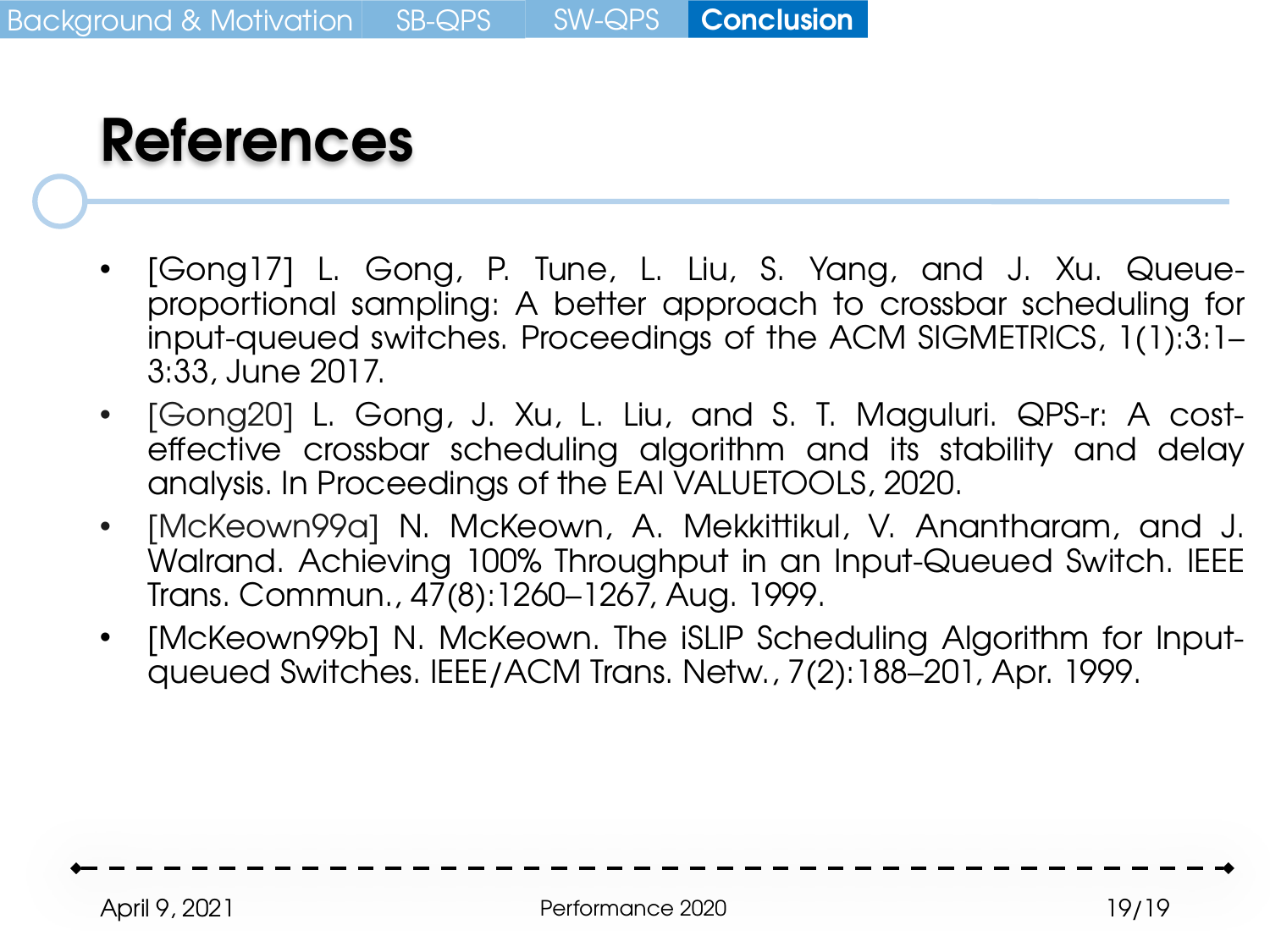

SW-QPS
Background & Motivation
SB-QPS
Conclusion
# References
[Gong17] L. Gong, P. Tune, L. Liu, S. Yang, and J. Xu. Queue-proportional sampling: A better approach to crossbar scheduling for input-queued switches. Proceedings of the ACM SIGMETRICS, 1(1):3:1–3:33, June 2017.
[Gong20] L. Gong, J. Xu, L. Liu, and S. T. Maguluri. QPS-r: A cost-effective crossbar scheduling algorithm and its stability and delay analysis. In Proceedings of the EAI VALUETOOLS, 2020.
[McKeown99a] N. McKeown, A. Mekkittikul, V. Anantharam, and J. Walrand. Achieving 100% Throughput in an Input-Queued Switch. IEEE Trans. Commun., 47(8):1260–1267, Aug. 1999.
[McKeown99b] N. McKeown. The iSLIP Scheduling Algorithm for Input-queued Switches. IEEE/ACM Trans. Netw., 7(2):188–201, Apr. 1999.
April 9, 2021
Performance 2020
19/19